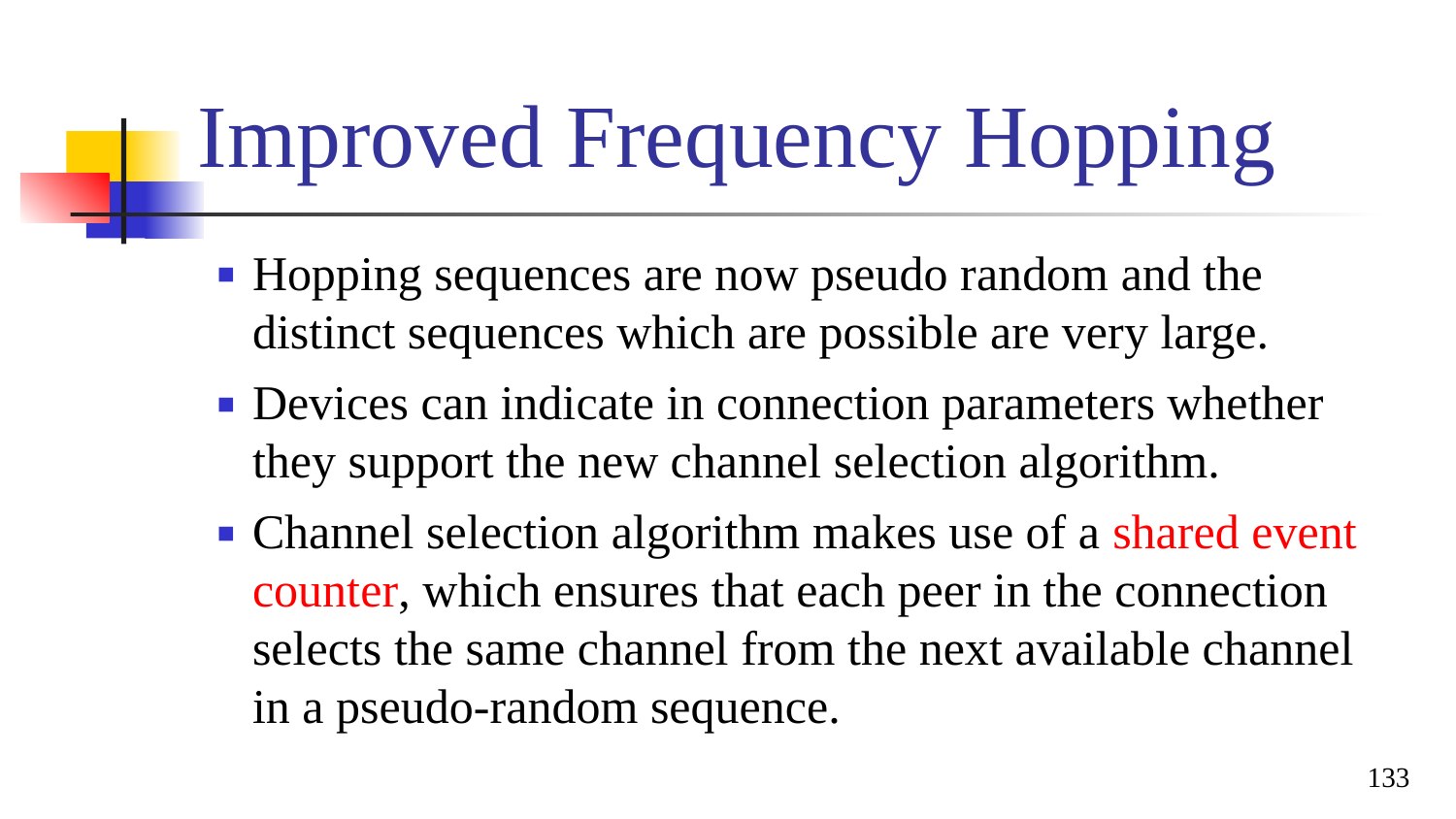

# Improved Frequency Hopping
Hopping sequences are now pseudo random and the distinct sequences which are possible are very large.
Devices can indicate in connection parameters whether they support the new channel selection algorithm.
Channel selection algorithm makes use of a shared event counter, which ensures that each peer in the connection selects the same channel from the next available channel in a pseudo-random sequence.
133